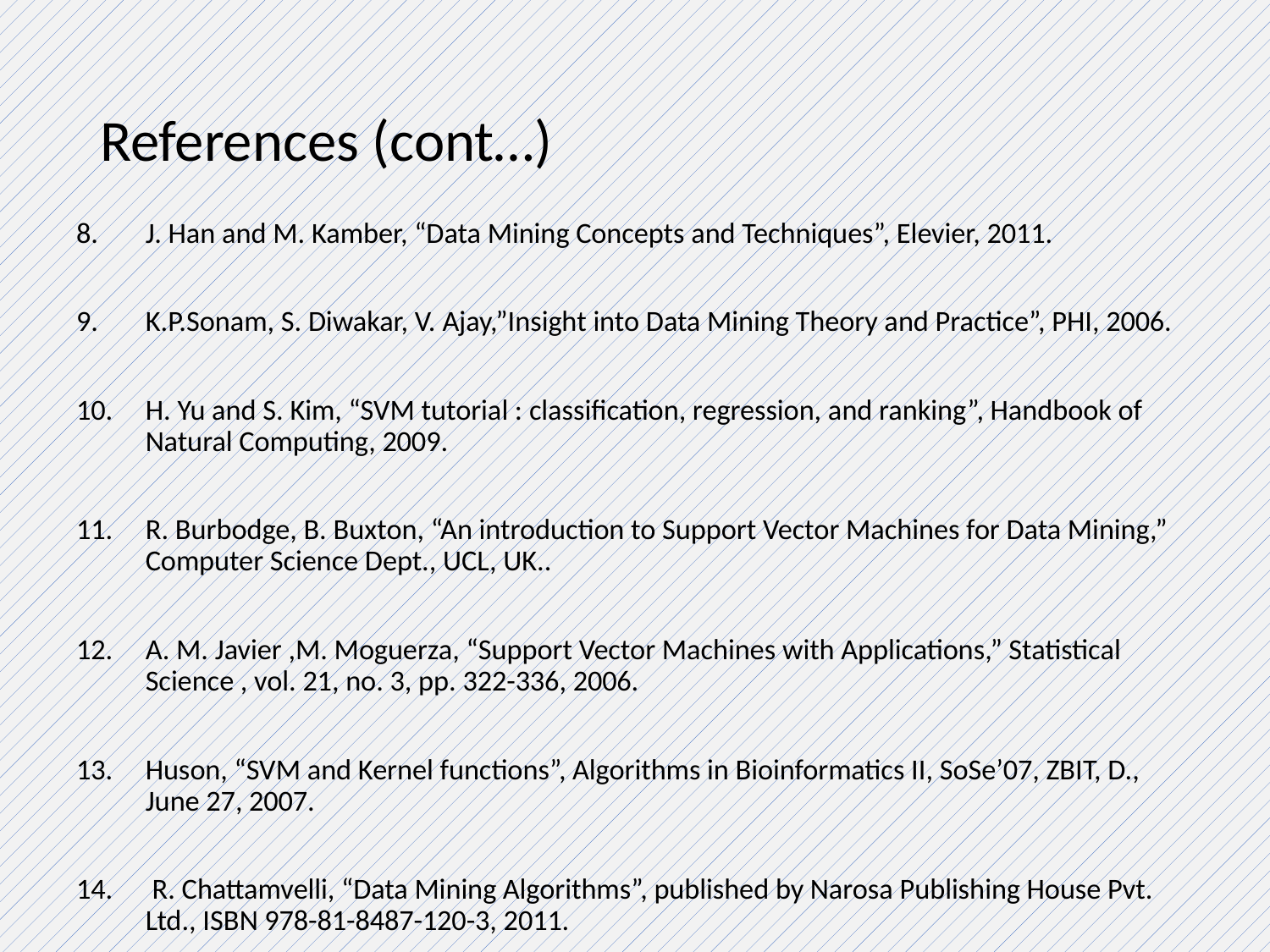

# References (cont…)
J. Han and M. Kamber, “Data Mining Concepts and Techniques”, Elevier, 2011.

K.P.Sonam, S. Diwakar, V. Ajay,”Insight into Data Mining Theory and Practice”, PHI, 2006.

H. Yu and S. Kim, “SVM tutorial : classification, regression, and ranking”, Handbook of Natural Computing, 2009.

R. Burbodge, B. Buxton, “An introduction to Support Vector Machines for Data Mining,” Computer Science Dept., UCL, UK..

A. M. Javier ,M. Moguerza, “Support Vector Machines with Applications,” Statistical Science , vol. 21, no. 3, pp. 322-336, 2006.

Huson, “SVM and Kernel functions”, Algorithms in Bioinformatics II, SoSe’07, ZBIT, D., June 27, 2007.

 R. Chattamvelli, “Data Mining Algorithms”, published by Narosa Publishing House Pvt. Ltd., ISBN 978-81-8487-120-3, 2011.